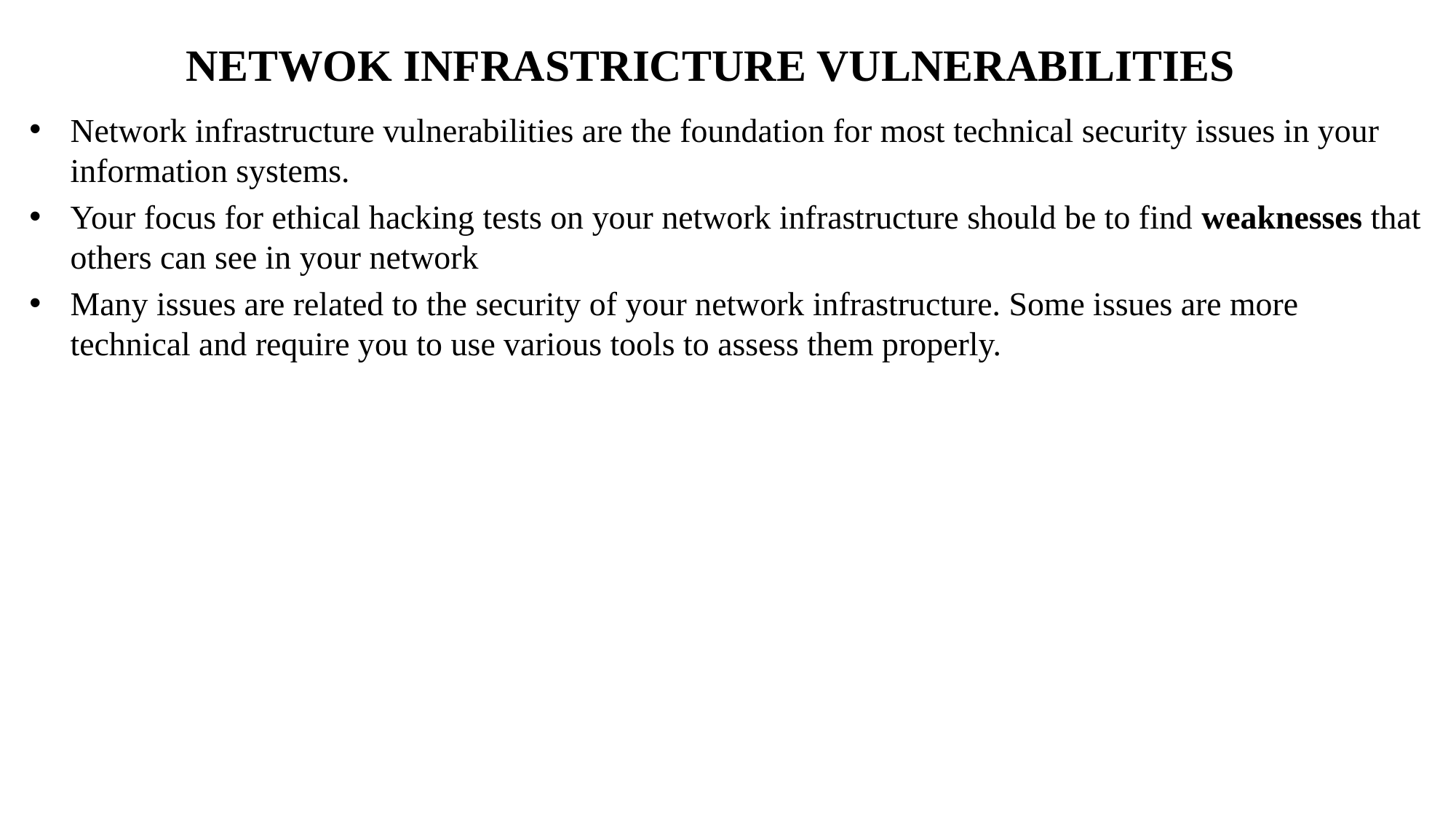

# NETWOK INFRASTRICTURE VULNERABILITIES
Network infrastructure vulnerabilities are the foundation for most technical security issues in your information systems.
Your focus for ethical hacking tests on your network infrastructure should be to find weaknesses that others can see in your network
Many issues are related to the security of your network infrastructure. Some issues are more technical and require you to use various tools to assess them properly.